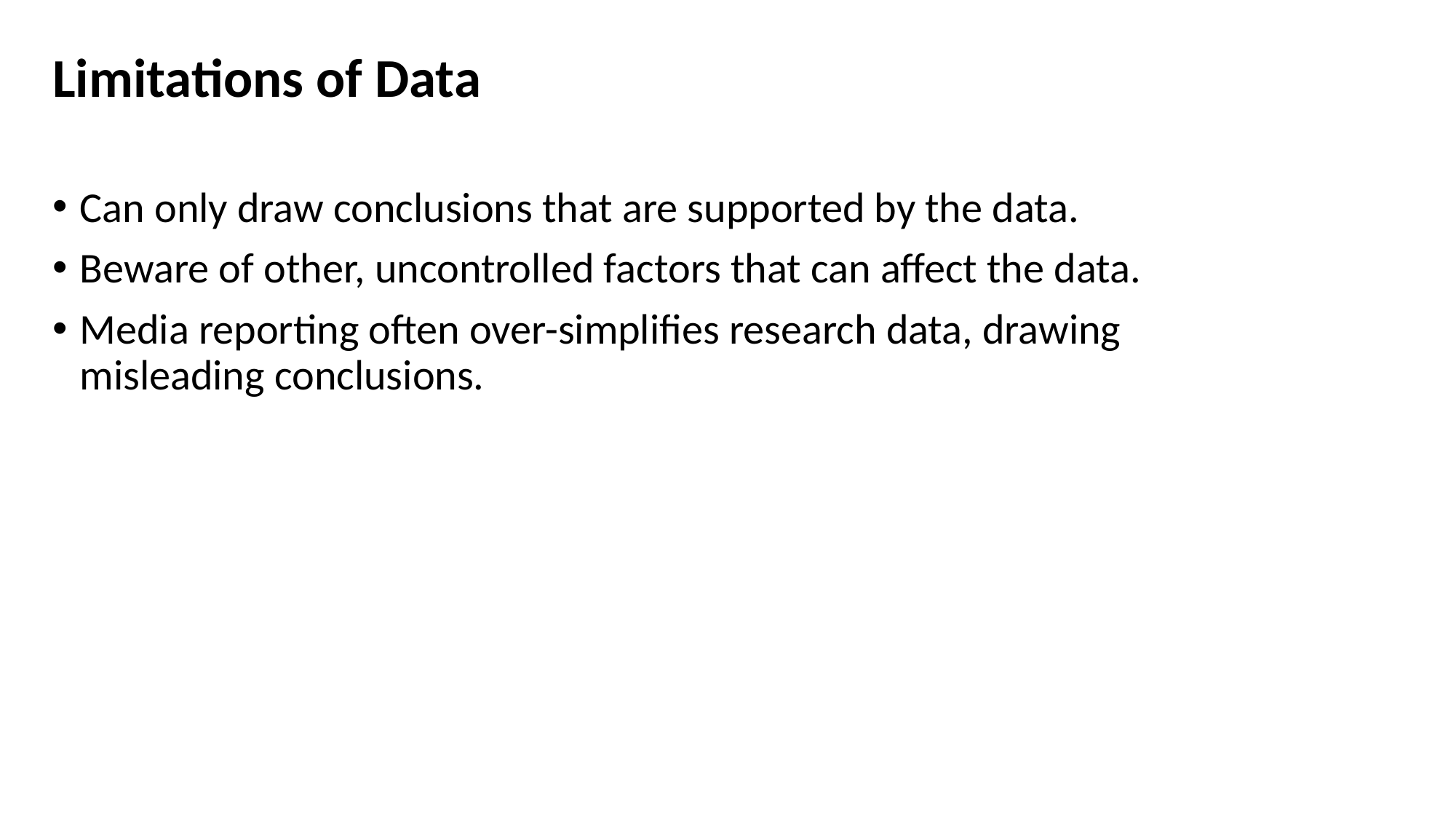

# Limitations of Data
Can only draw conclusions that are supported by the data.
Beware of other, uncontrolled factors that can affect the data.
Media reporting often over-simplifies research data, drawing misleading conclusions.